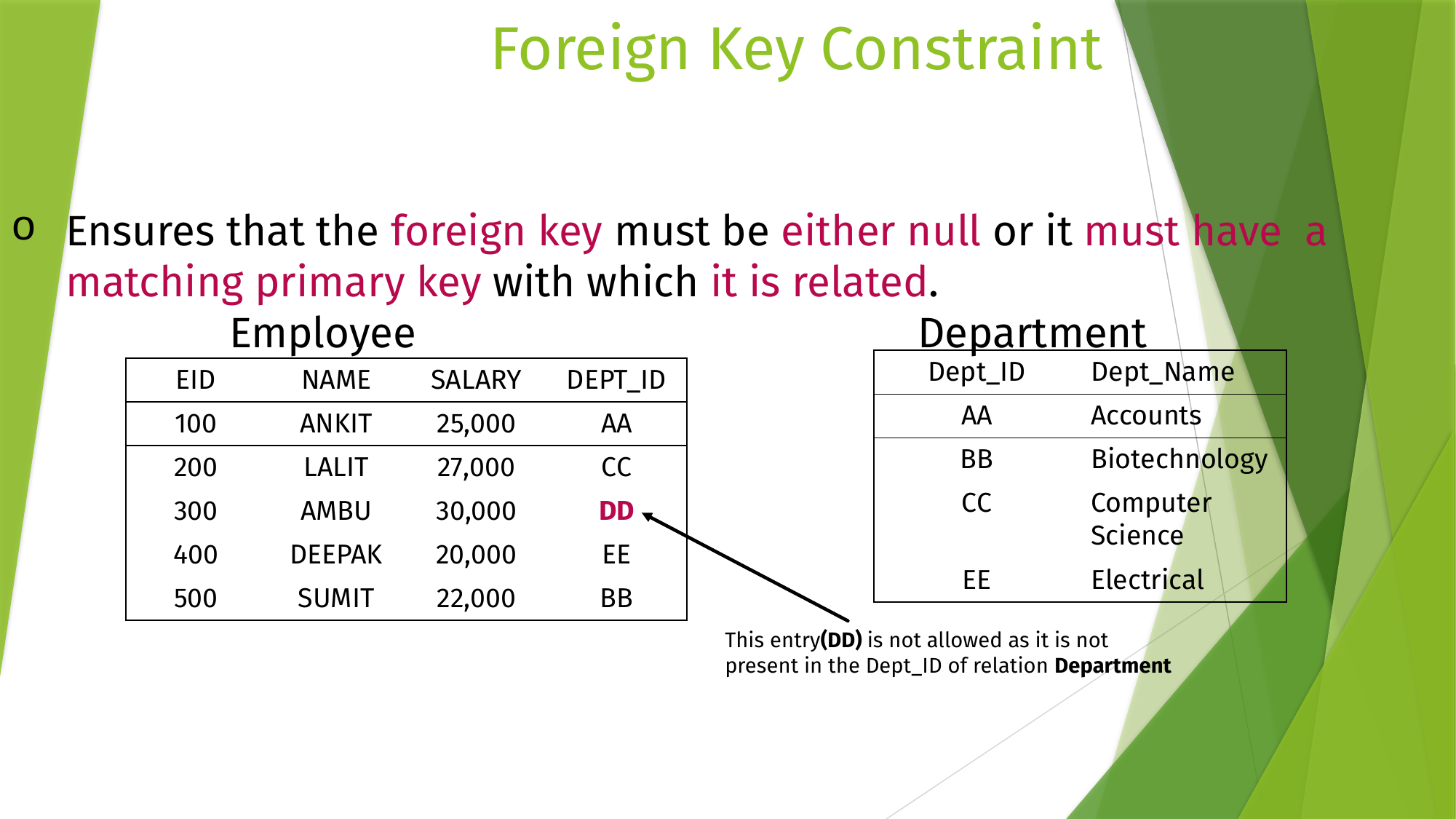

# Foreign Key Constraint
Ensures that the foreign key must be either null or it must have  a matching primary key with which it is related.
		Employee					   Department

| Dept\_ID | Dept\_Name |
| --- | --- |
| AA | Accounts |
| BB | Biotechnology |
| CC | Computer Science |
| EE | Electrical |
| EID | NAME | SALARY | DEPT\_ID |
| --- | --- | --- | --- |
| 100 | ANKIT | 25,000 | AA |
| 200 | LALIT | 27,000 | CC |
| 300 | AMBU | 30,000 | DD |
| 400 | DEEPAK | 20,000 | EE |
| 500 | SUMIT | 22,000 | BB |
This entry(DD) is not allowed as it is not present in the Dept_ID of relation Department